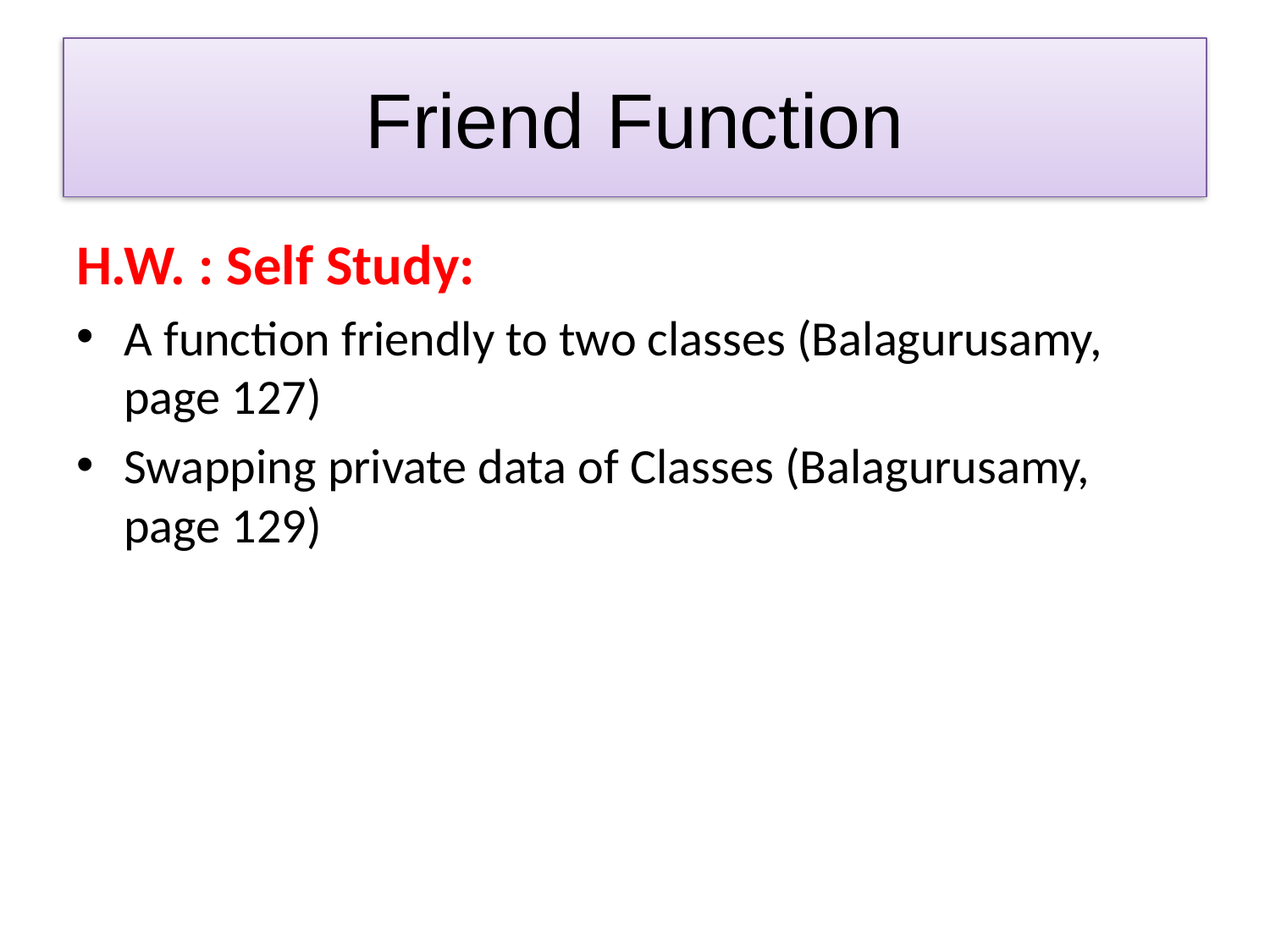

# Friend Function
H.W. : Self Study:
A function friendly to two classes (Balagurusamy, page 127)
Swapping private data of Classes (Balagurusamy, page 129)